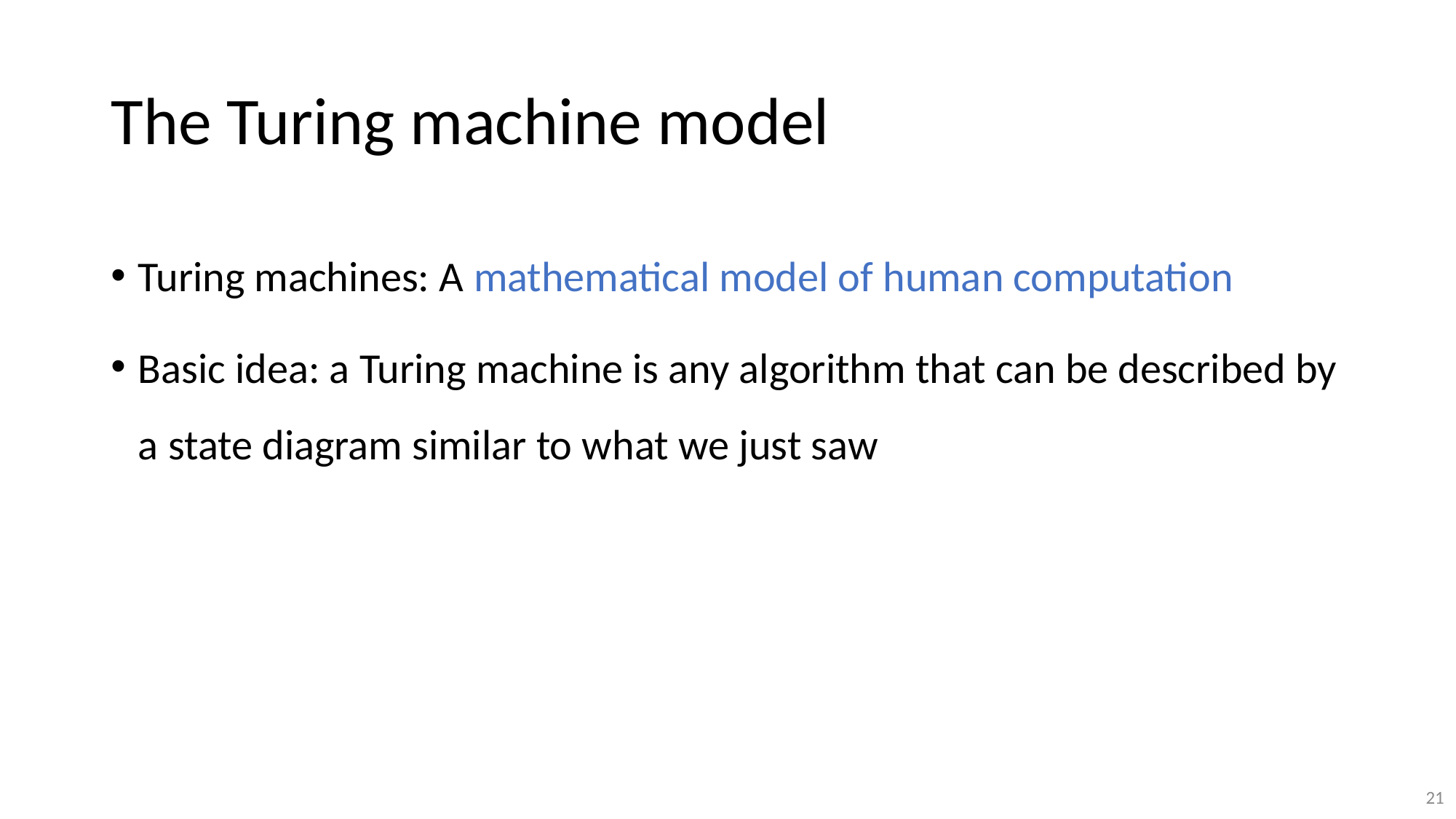

# The Turing machine model
Turing machines: A mathematical model of human computation
Basic idea: a Turing machine is any algorithm that can be described by a state diagram similar to what we just saw
21